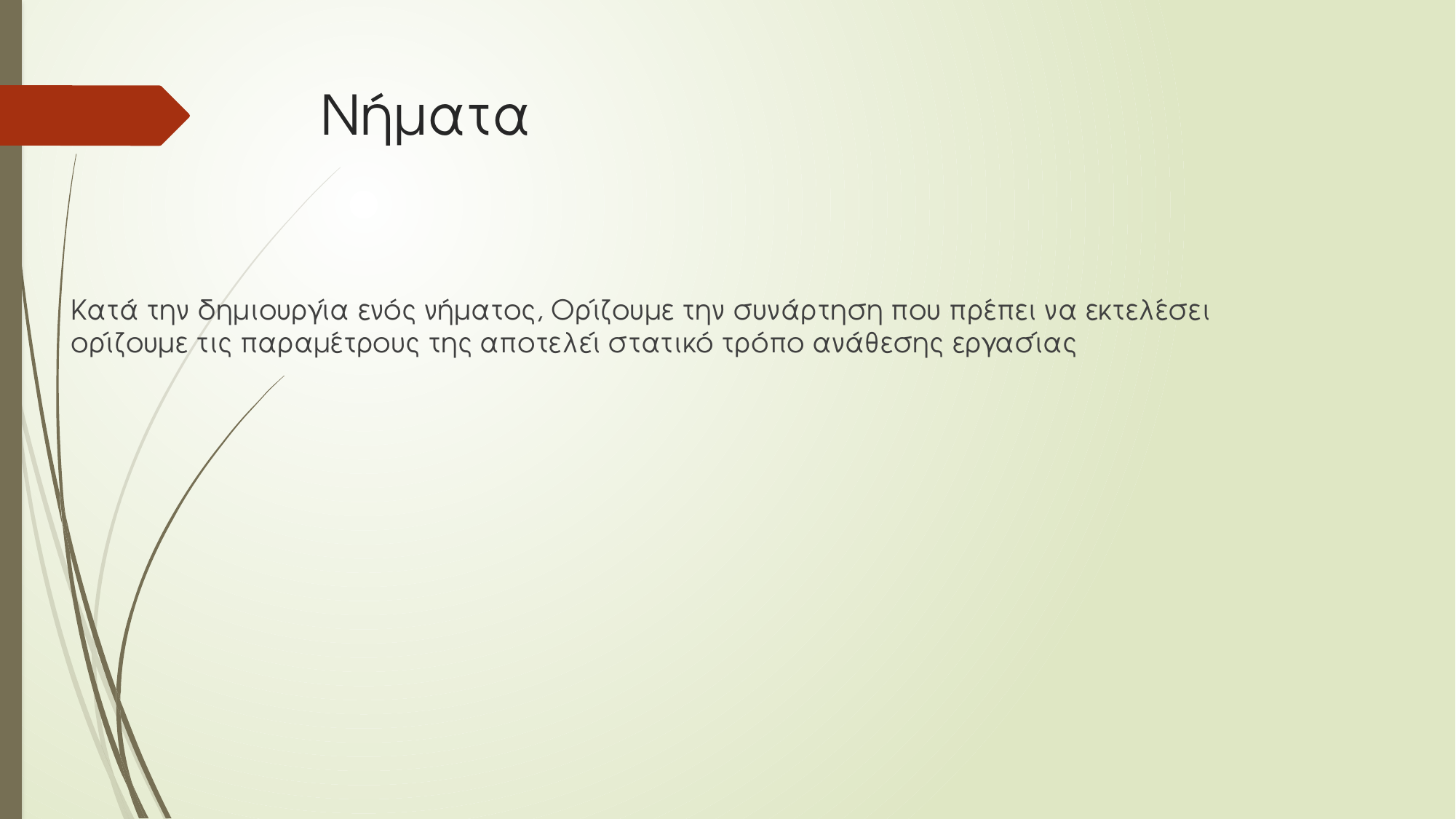

# Νήματα
Κατά την δημιουργία ενός νήματος, Ορίζουμε την συνάρτηση που πρέπει να εκτελέσει ορίζουμε τις παραμέτρους της αποτελεί στατικό τρόπο ανάθεσης εργασίας